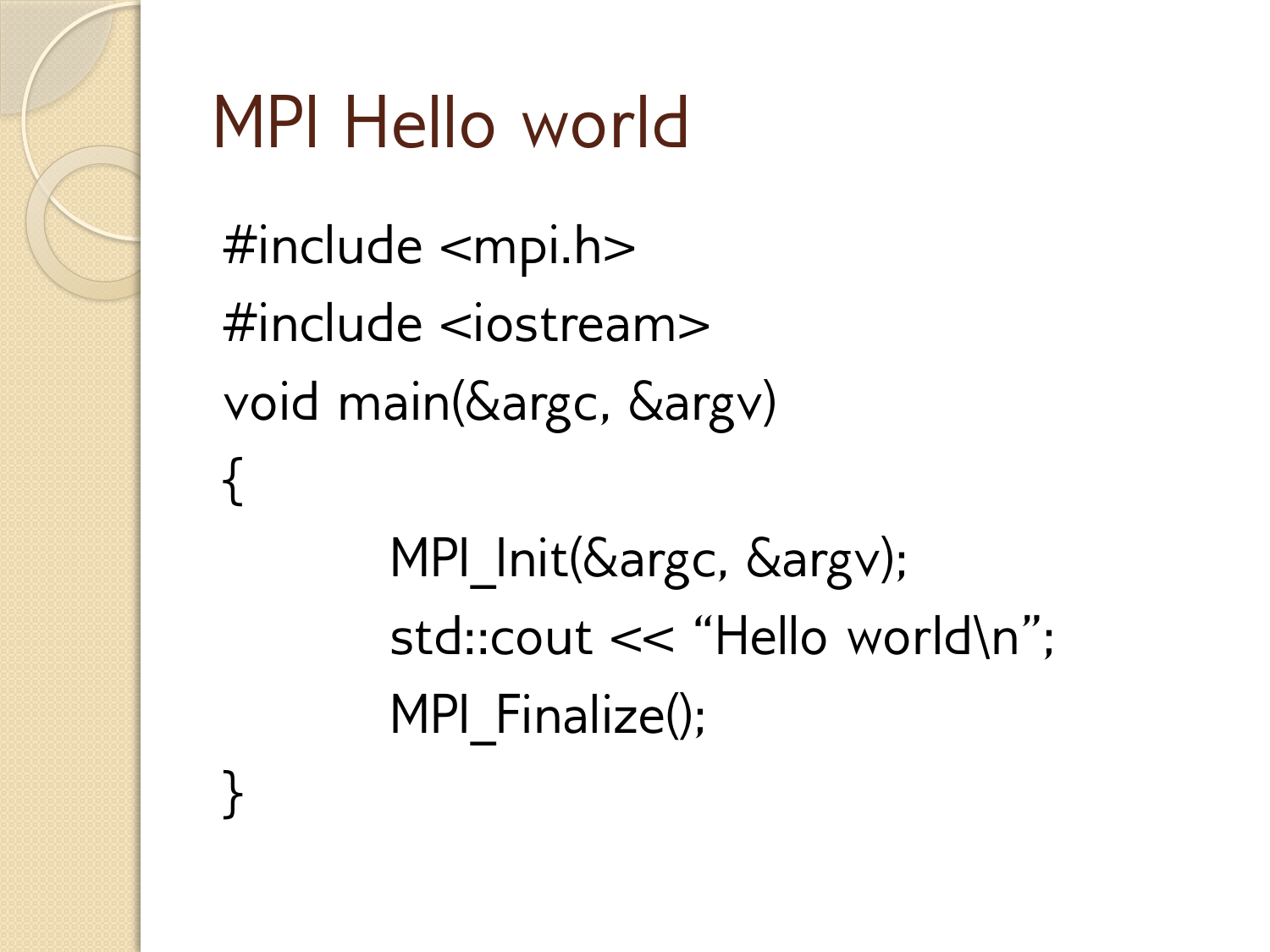

# MPI Hello world
#include <mpi.h>
#include <iostream>
void main(&argc, &argv)
{
		MPI_Init(&argc, &argv);
		std::cout << “Hello world\n”;
		MPI_Finalize();
}